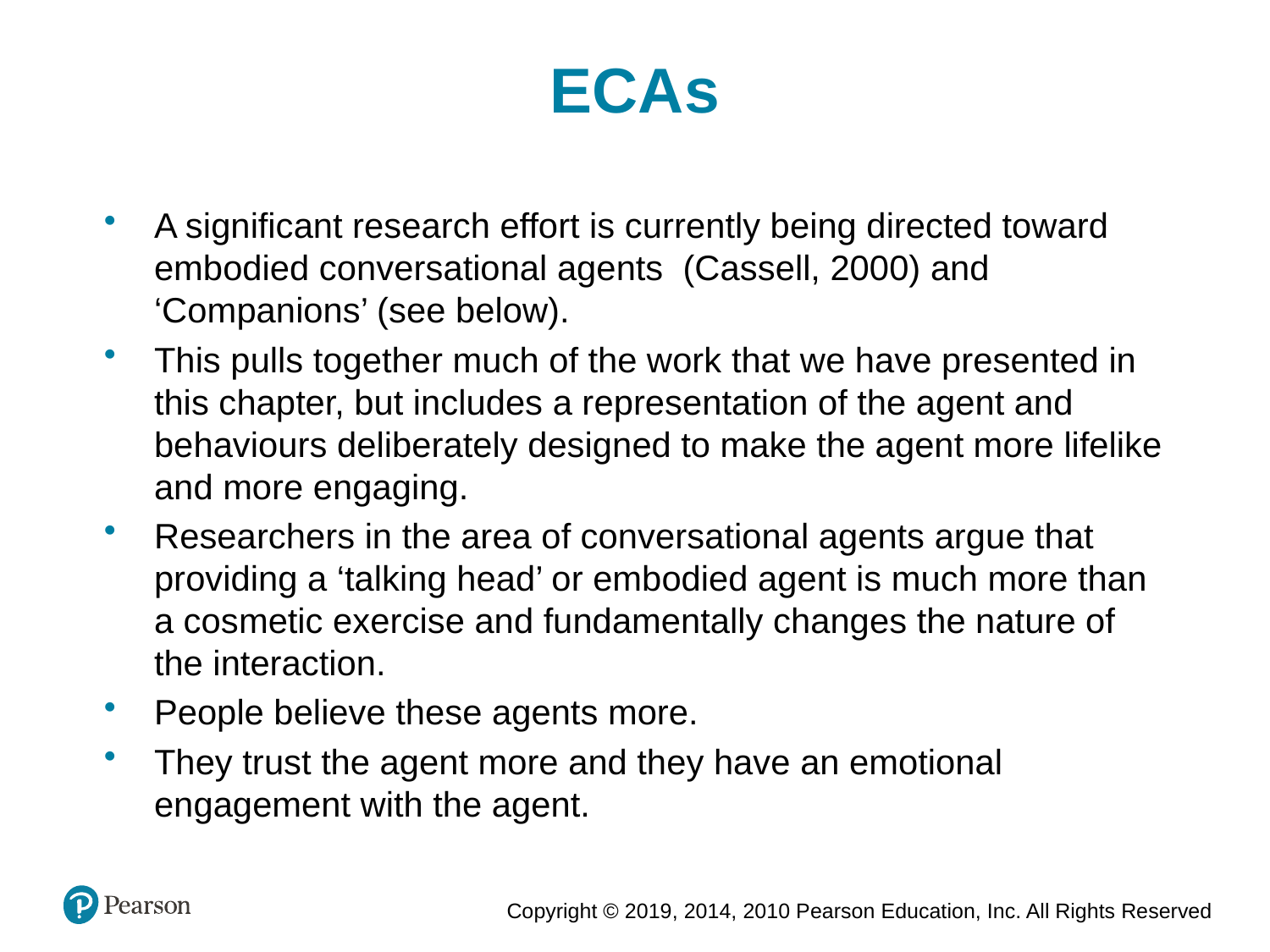

ECAs
A significant research effort is currently being directed toward embodied conversational agents  (Cassell, 2000) and ‘Companions’ (see below).
This pulls together much of the work that we have presented in this chapter, but includes a representation of the agent and behaviours deliberately designed to make the agent more lifelike and more engaging.
Researchers in the area of conversational agents argue that providing a ‘talking head’ or embodied agent is much more than a cosmetic exercise and fundamentally changes the nature of the interaction.
People believe these agents more.
They trust the agent more and they have an emotional engagement with the agent.